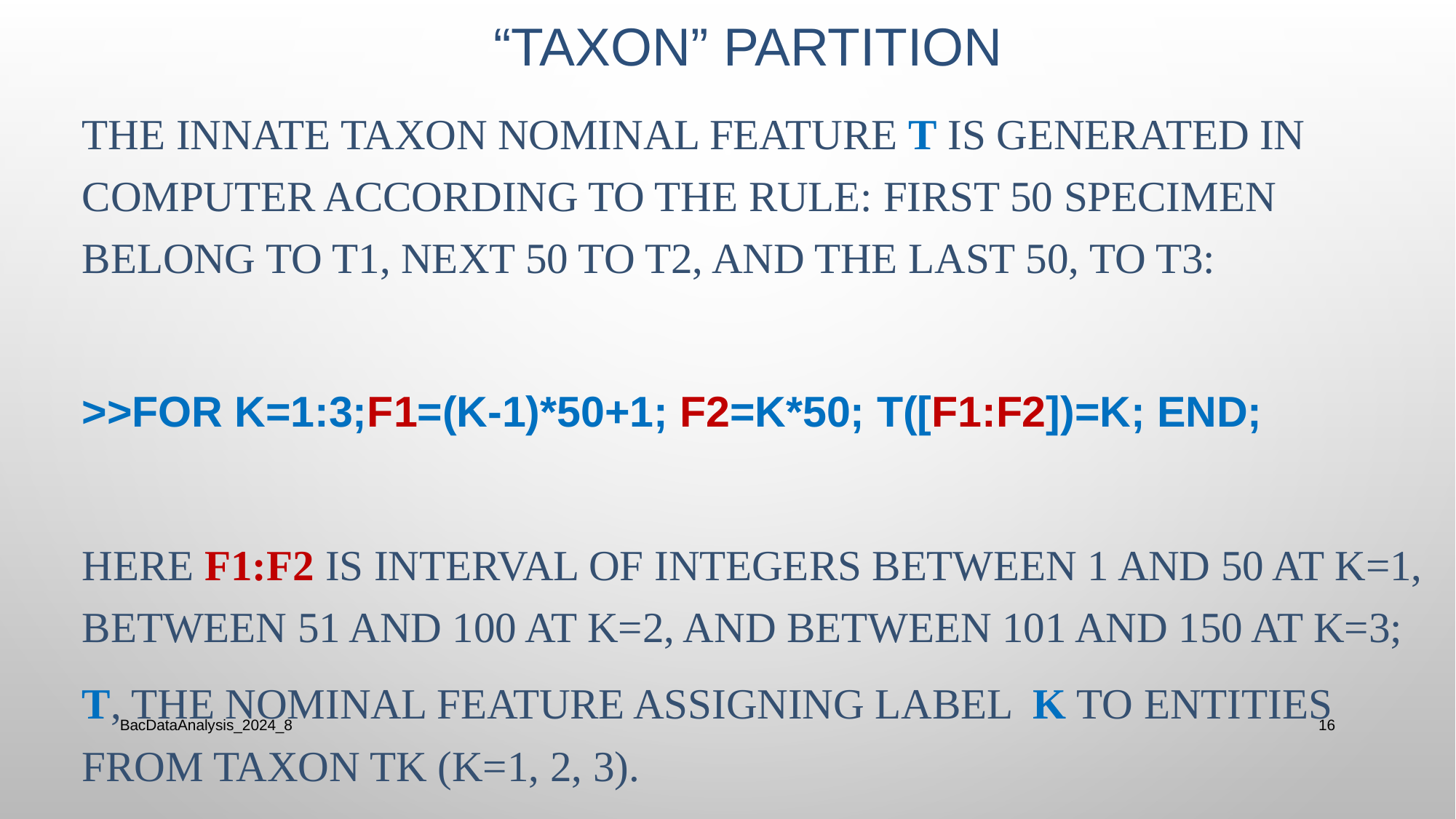

# “Taxon” partition
The innate Taxon nominal feature t is generated in computer according to the rule: first 50 specimen belong to T1, next 50 to T2, and the last 50, to T3:

>>for k=1:3;f1=(k-1)*50+1; f2=k*50; t([f1:f2])=k; end;

Here f1:f2 is interval of integers between 1 and 50 at k=1, between 51 and 100 at k=2, and between 101 and 150 at k=3;
t, the nominal feature assigning label  k to entities from taxon Tk (k=1, 2, 3).
BacDataAnalysis_2024_8
16